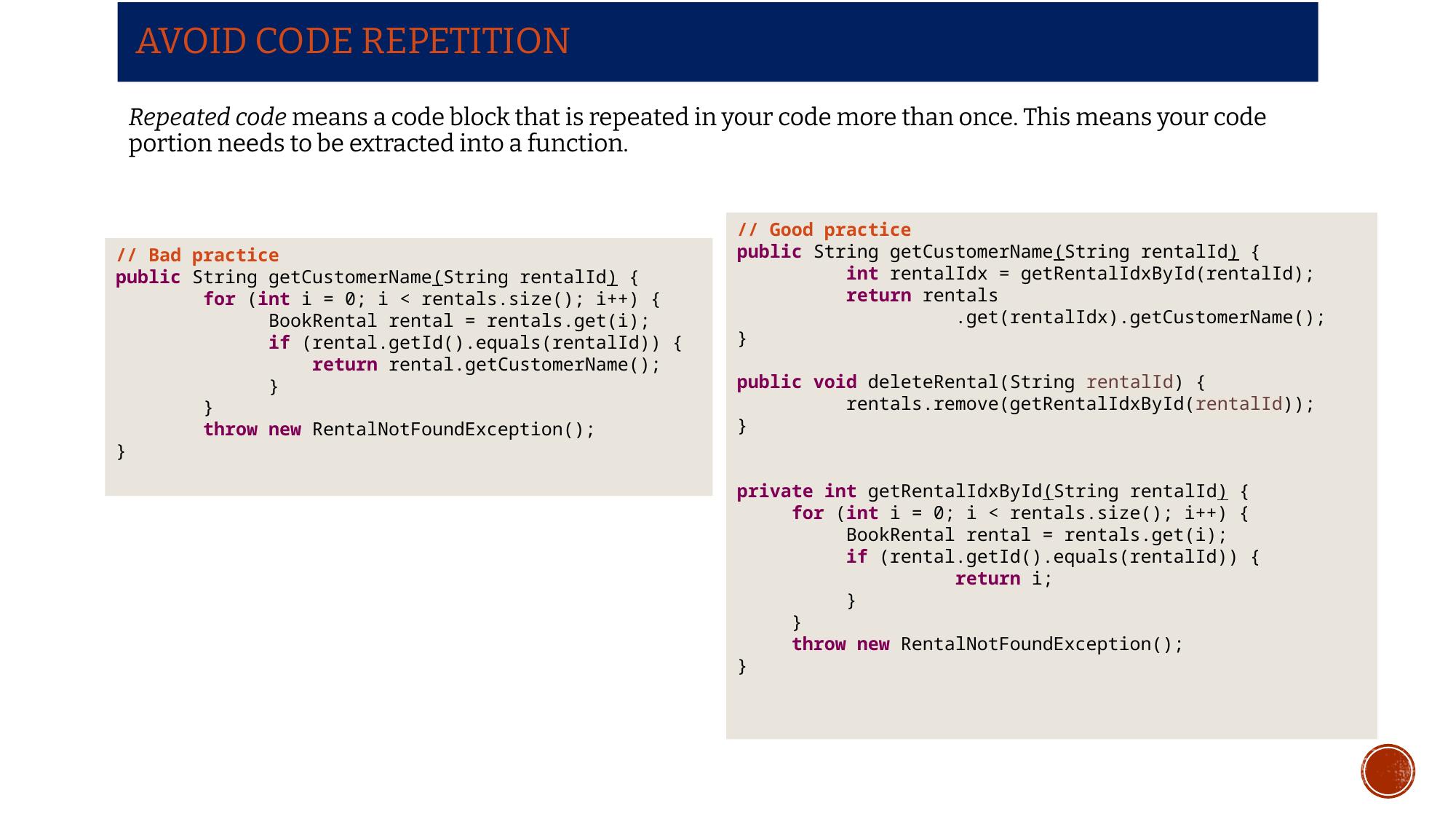

# avoid code repetition
Repeated code means a code block that is repeated in your code more than once. This means your code portion needs to be extracted into a function.
// Good practice
public String getCustomerName(String rentalId) {
	int rentalIdx = getRentalIdxById(rentalId);
	return rentals
		.get(rentalIdx).getCustomerName();
}

public void deleteRental(String rentalId) {
	rentals.remove(getRentalIdxById(rentalId));
}

private int getRentalIdxById(String rentalId) {
for (int i = 0; i < rentals.size(); i++) {
BookRental rental = rentals.get(i);
if (rental.getId().equals(rentalId)) {
	return i;
}
}
throw new RentalNotFoundException();
}

// Bad practice
public String getCustomerName(String rentalId) {
        for (int i = 0; i < rentals.size(); i++) {
              BookRental rental = rentals.get(i);
              if (rental.getId().equals(rentalId)) {
                  return rental.getCustomerName();
              }
        }
        throw new RentalNotFoundException();
}